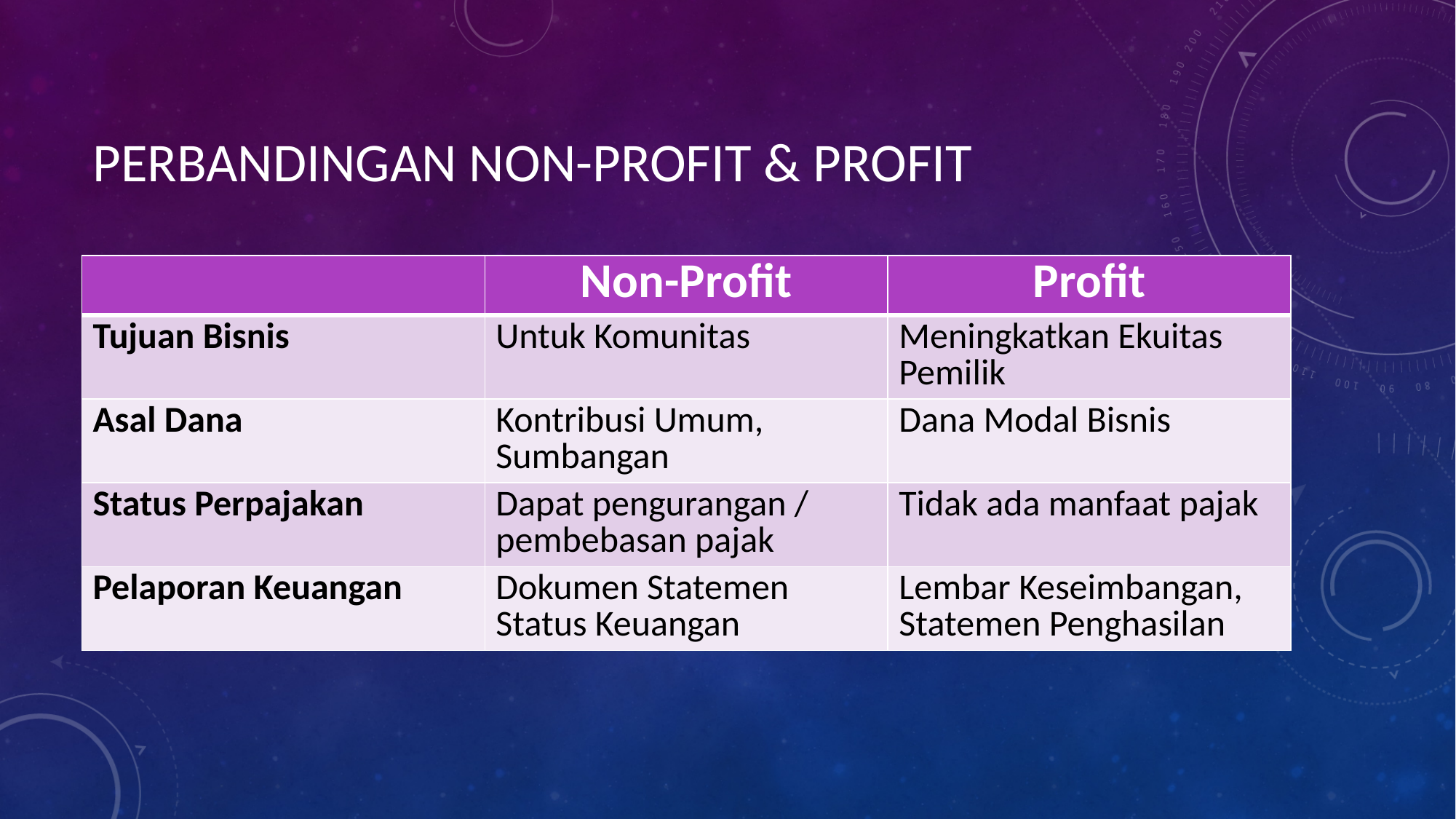

# Perbandingan non-profit & profit
|  | Non-Profit | Profit |
| --- | --- | --- |
| Tujuan Bisnis | Untuk Komunitas | Meningkatkan Ekuitas Pemilik |
| Asal Dana | Kontribusi Umum, Sumbangan | Dana Modal Bisnis |
| Status Perpajakan | Dapat pengurangan / pembebasan pajak | Tidak ada manfaat pajak |
| Pelaporan Keuangan | Dokumen Statemen Status Keuangan | Lembar Keseimbangan, Statemen Penghasilan |